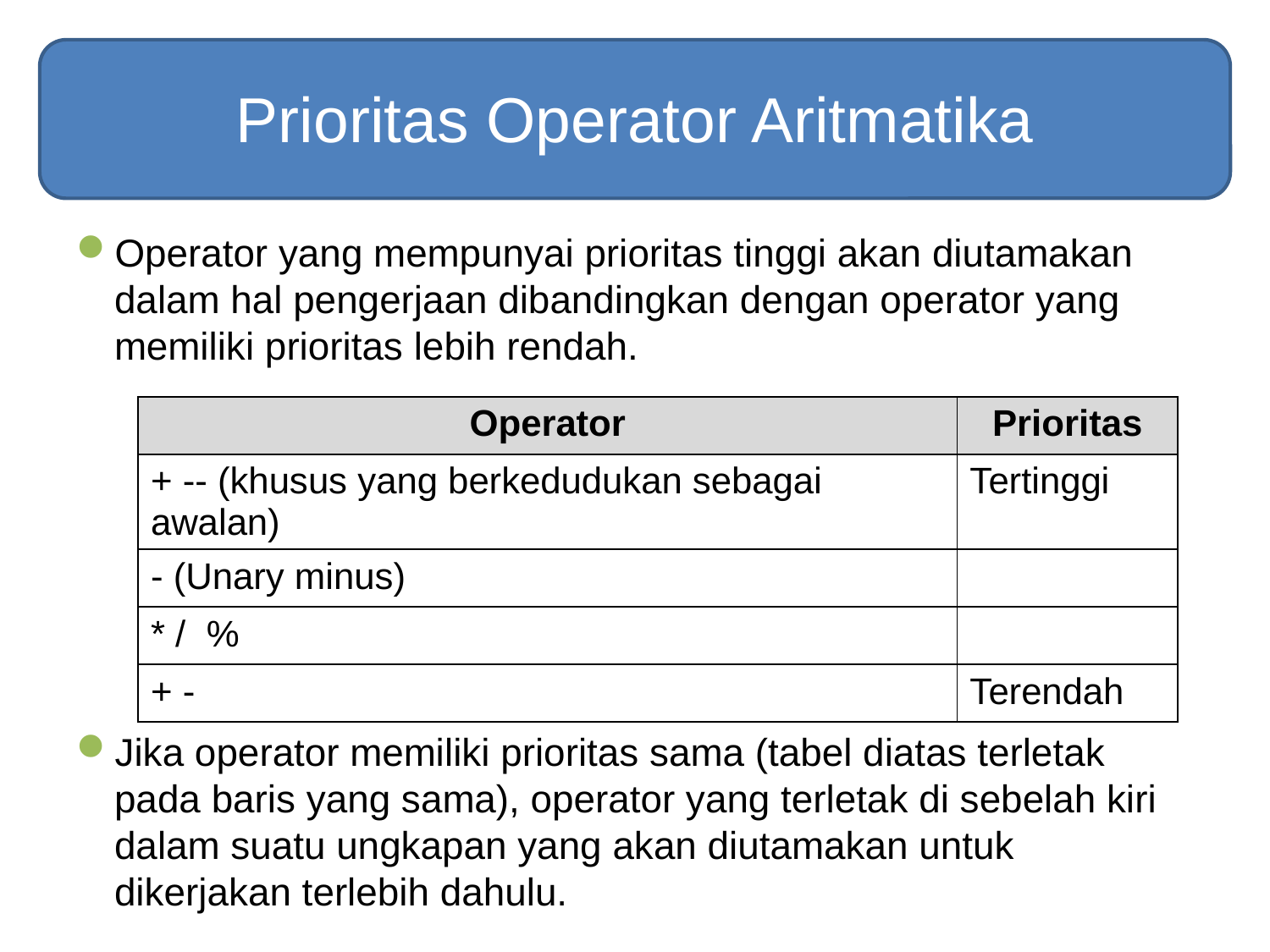

# Prioritas Operator Aritmatika
Operator yang mempunyai prioritas tinggi akan diutamakan dalam hal pengerjaan dibandingkan dengan operator yang memiliki prioritas lebih rendah.

Jika operator memiliki prioritas sama (tabel diatas terletak pada baris yang sama), operator yang terletak di sebelah kiri dalam suatu ungkapan yang akan diutamakan untuk dikerjakan terlebih dahulu.
| Operator | Prioritas |
| --- | --- |
| + -- (khusus yang berkedudukan sebagai awalan) | Tertinggi |
| - (Unary minus) |  |
| \* / % |  |
| + - | Terendah |